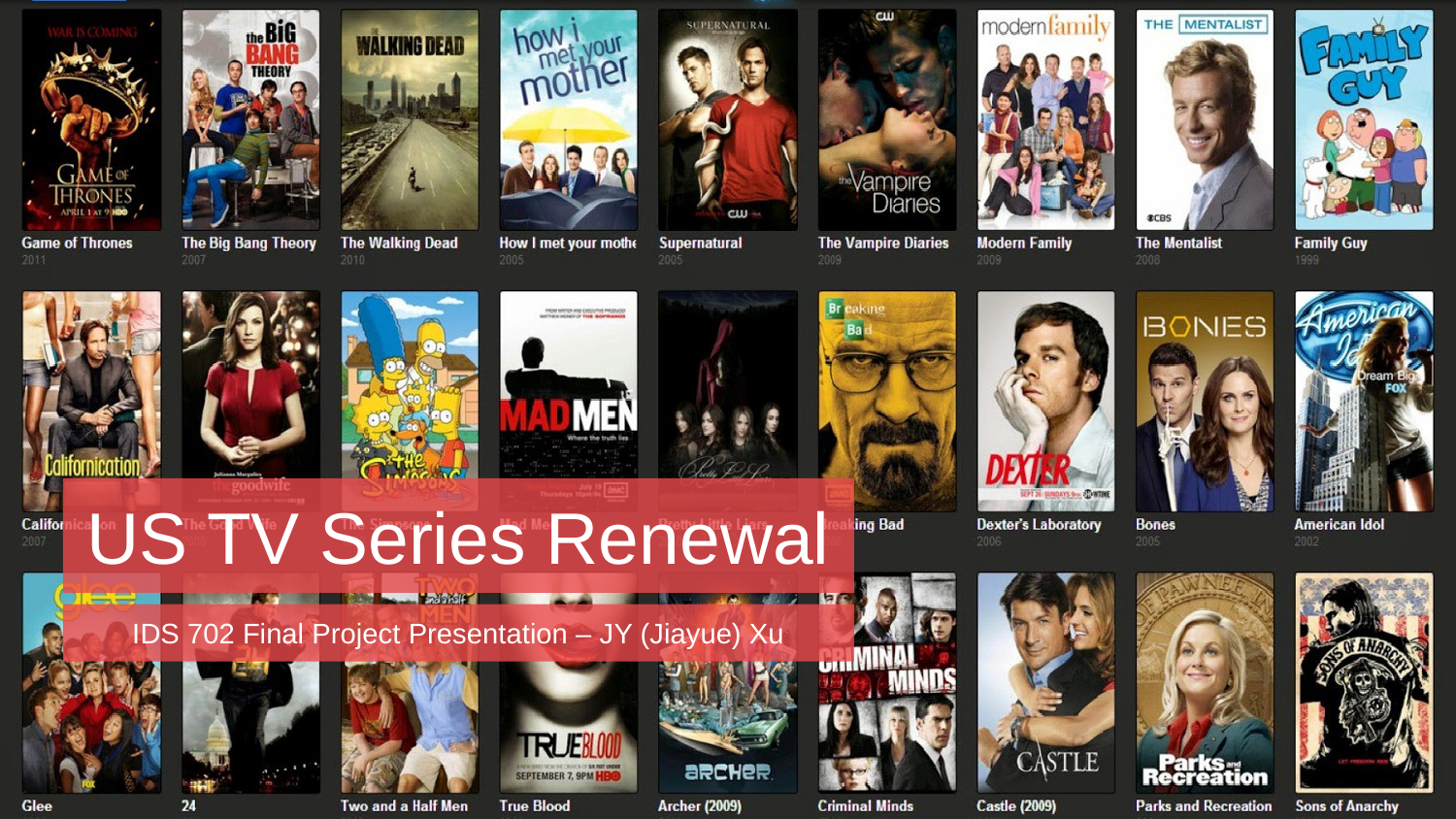

US TV Series Renewal

JY Xu
IDS 702 Final Project Presentation – JY (Jiayue) Xu